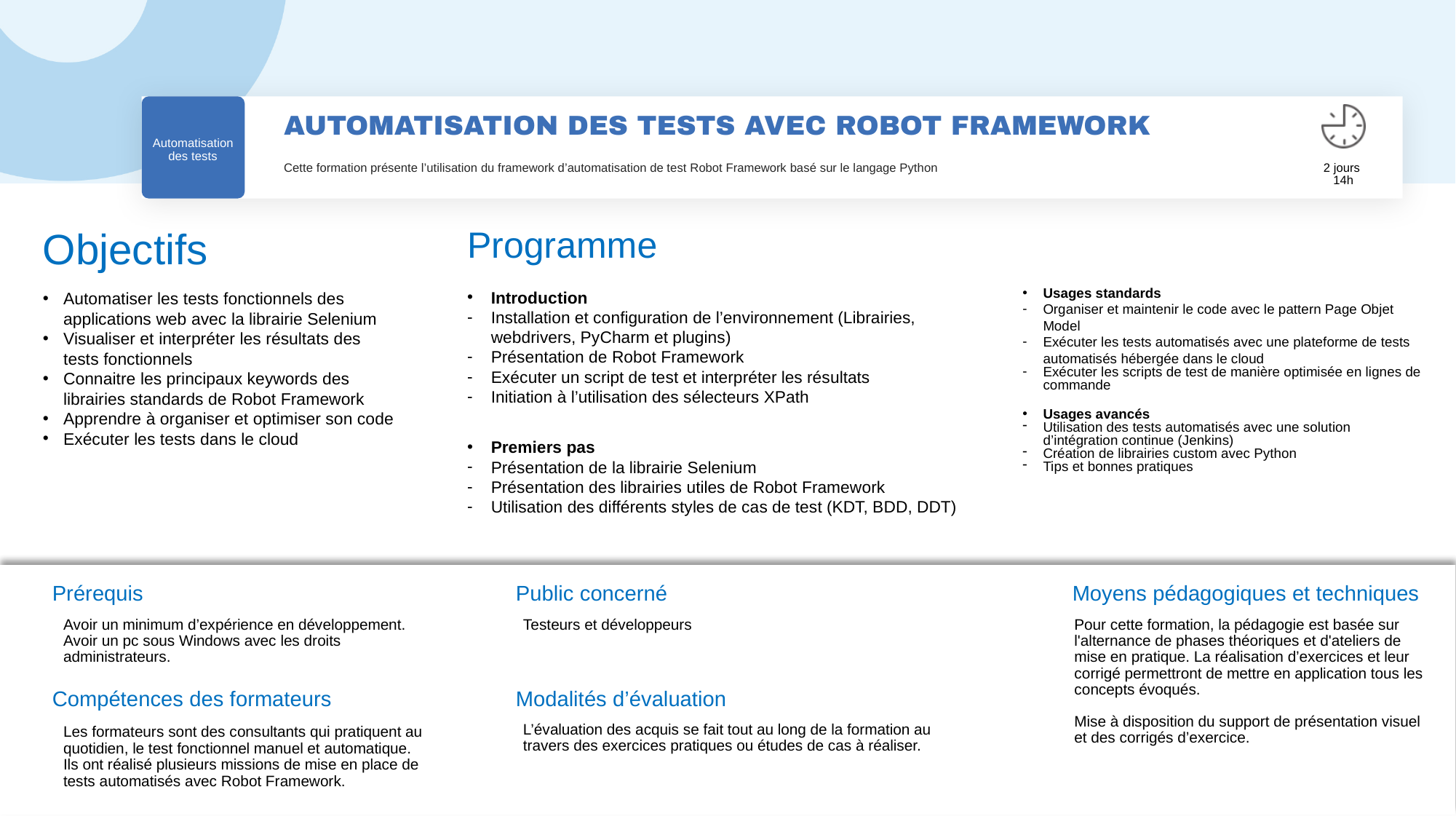

AUTOMATISATION DES TESTS AVEC ROBOT FRAMEWORK
Automatisation des tests
Cette formation présente l’utilisation du framework d’automatisation de test Robot Framework basé sur le langage Python
2 jours
14h
Usages standards
Organiser et maintenir le code avec le pattern Page Objet Model
Exécuter les tests automatisés avec une plateforme de tests automatisés hébergée dans le cloud
Exécuter les scripts de test de manière optimisée en lignes de commande

Usages avancés
Utilisation des tests automatisés avec une solution d’intégration continue (Jenkins)
Création de librairies custom avec Python
Tips et bonnes pratiques

Introduction
Installation et configuration de l’environnement (Librairies, webdrivers, PyCharm et plugins)
Présentation de Robot Framework
Exécuter un script de test et interpréter les résultats
Initiation à l’utilisation des sélecteurs XPath

Premiers pas
Présentation de la librairie Selenium
Présentation des librairies utiles de Robot Framework
Utilisation des différents styles de cas de test (KDT, BDD, DDT)

Automatiser les tests fonctionnels des applications web avec la librairie Selenium
Visualiser et interpréter les résultats des tests fonctionnels
Connaitre les principaux keywords des librairies standards de Robot Framework
Apprendre à organiser et optimiser son code
Exécuter les tests dans le cloud
Avoir un minimum d’expérience en développement. Avoir un pc sous Windows avec les droits administrateurs.
Testeurs et développeurs
Pour cette formation, la pédagogie est basée sur l'alternance de phases théoriques et d'ateliers de mise en pratique. La réalisation d’exercices et leur corrigé permettront de mettre en application tous les concepts évoqués.
Mise à disposition du support de présentation visuel et des corrigés d’exercice.
L’évaluation des acquis se fait tout au long de la formation au travers des exercices pratiques ou études de cas à réaliser.
Les formateurs sont des consultants qui pratiquent au quotidien, le test fonctionnel manuel et automatique. Ils ont réalisé plusieurs missions de mise en place de tests automatisés avec Robot Framework.